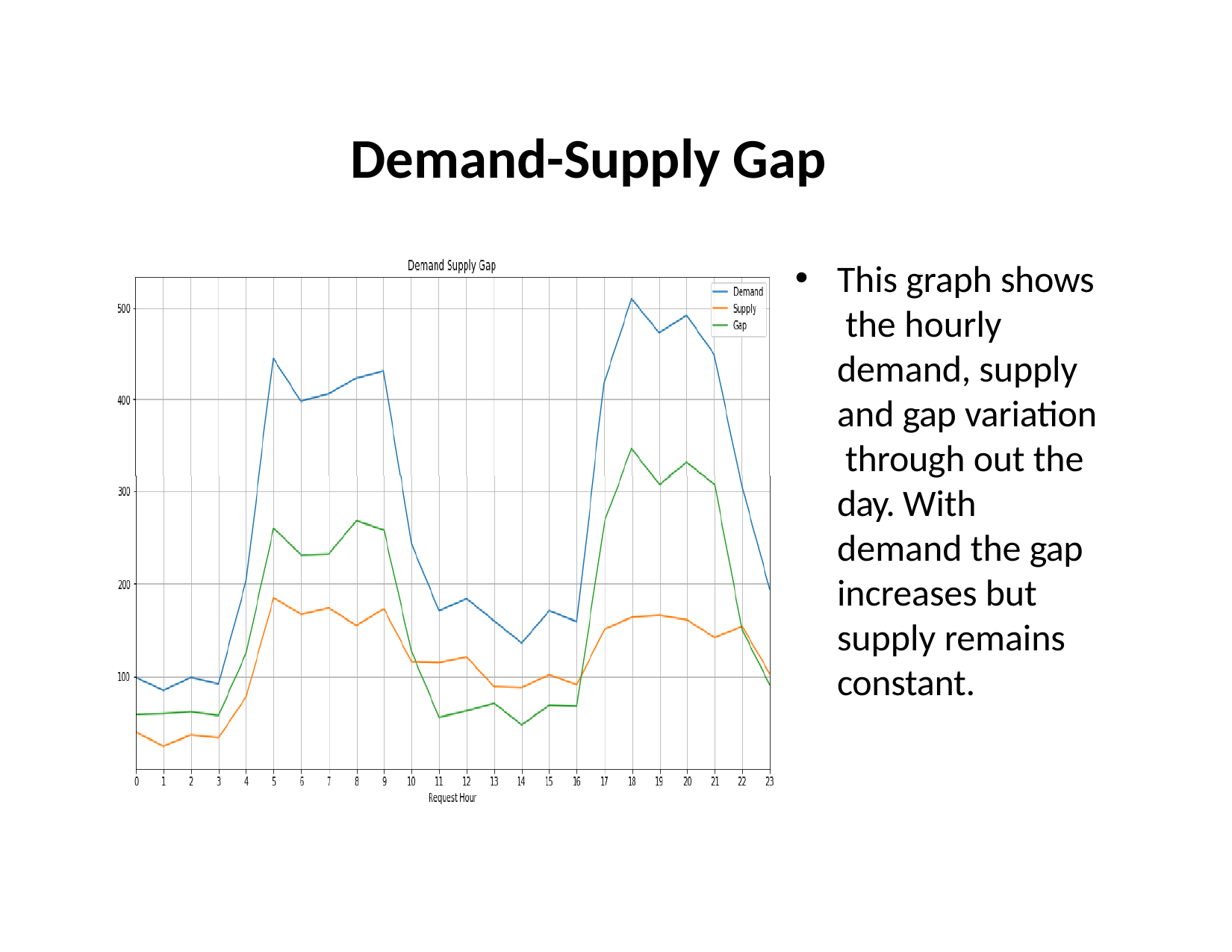

# Demand-Supply Gap
This graph shows  the hourly  demand, supply  and gap variation  through out the  day. With  demand the gap  increases but  supply remains  constant.